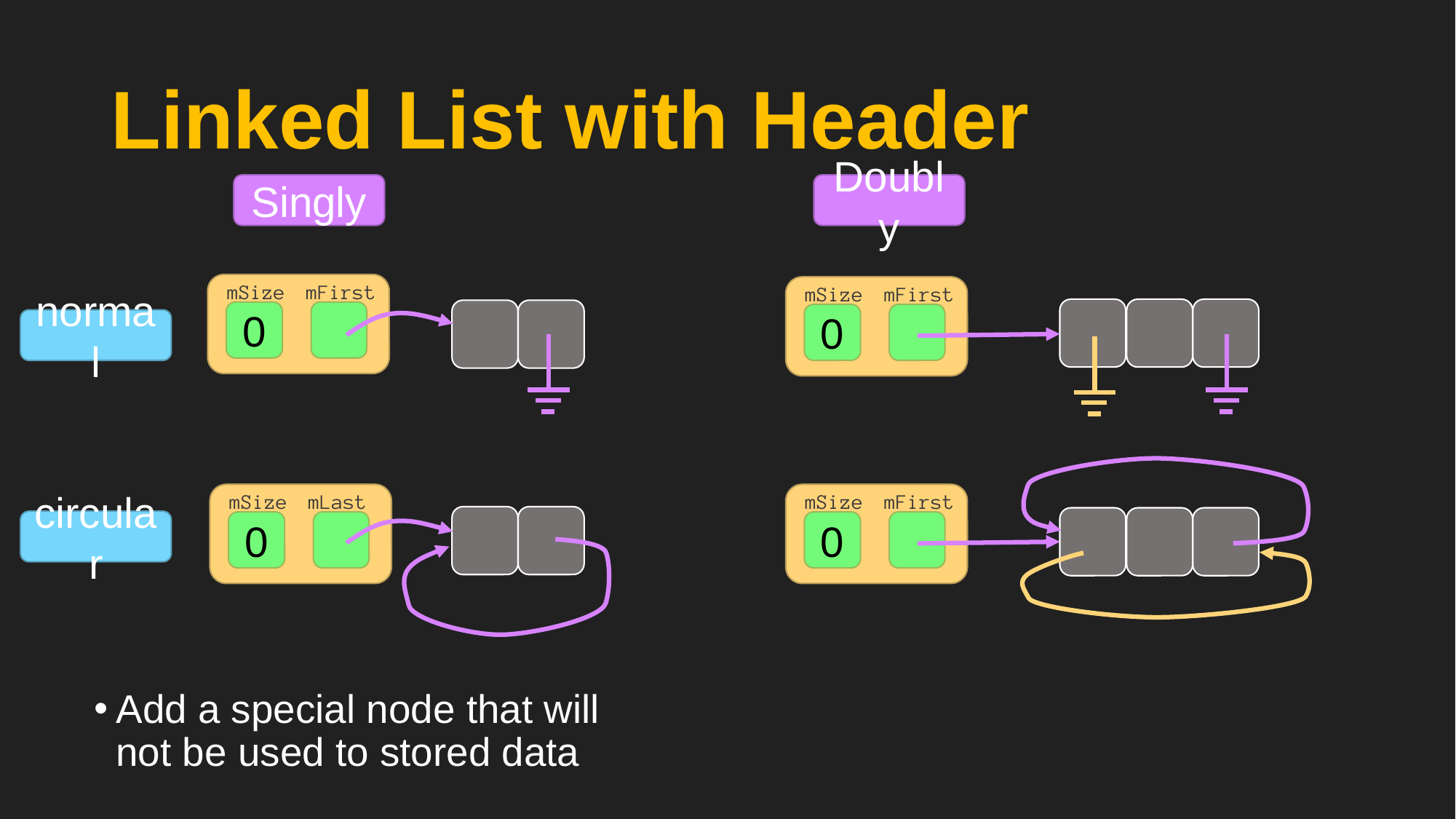

# Linked List with Header
Singly
Doubly

mFirst
mSize

mFirst
mSize

0

0

normal

mLast
mSize
mFirst
mSize

circular
0

0

Add a special node that will not be used to stored data